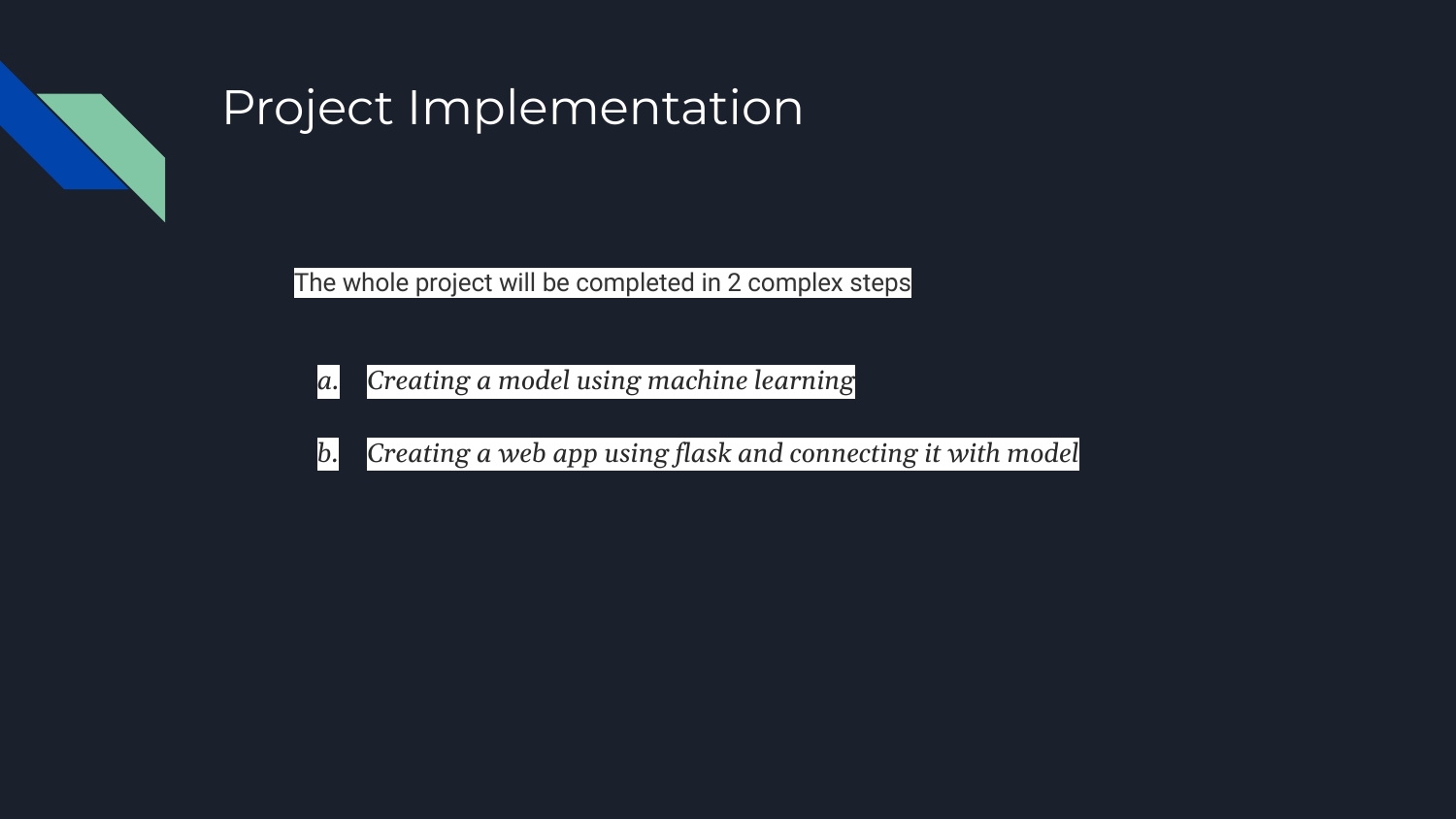

# Project Implementation
The whole project will be completed in 2 complex steps
Creating a model using machine learning
Creating a web app using flask and connecting it with model